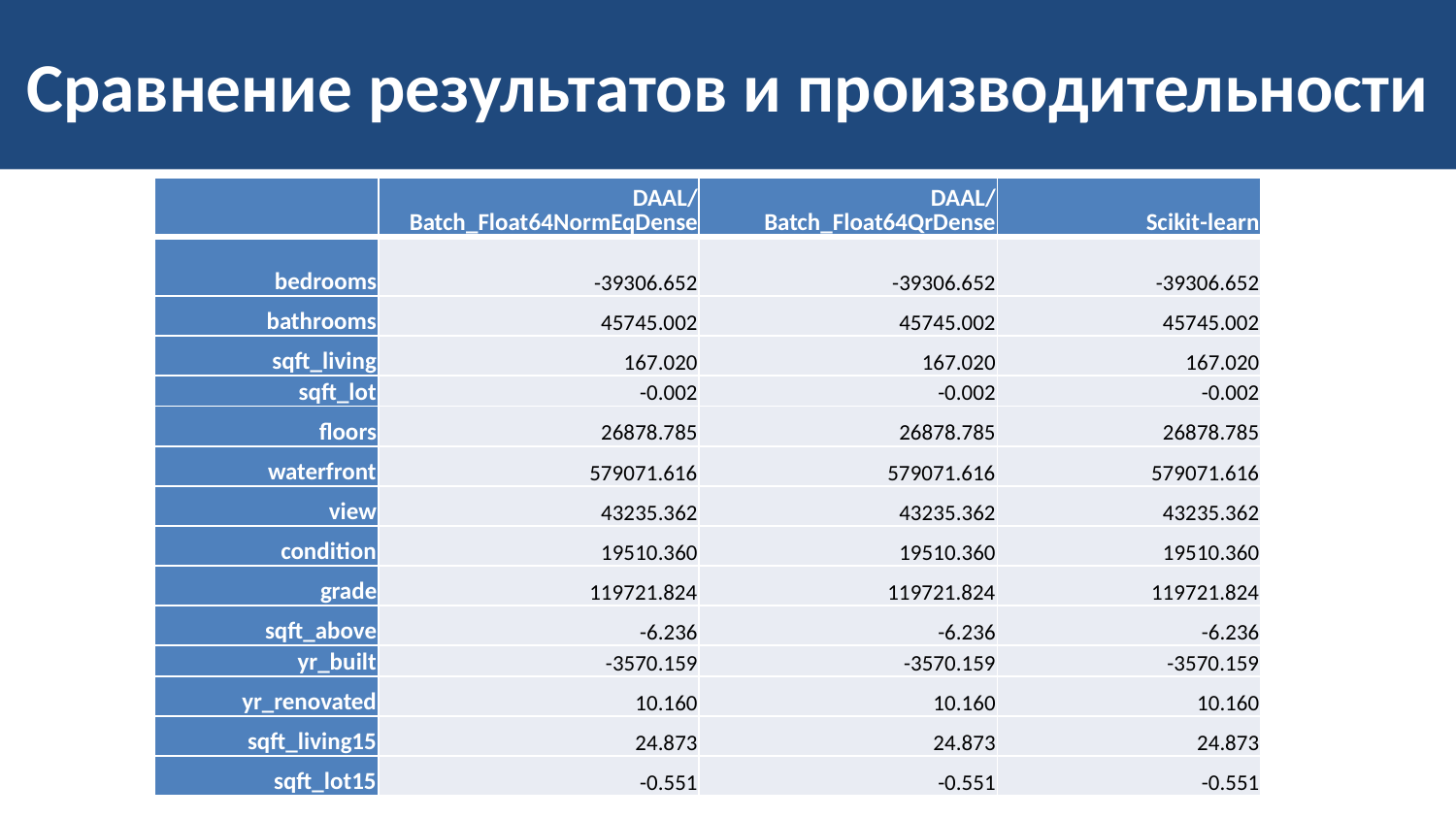

# Сравнение результатов и производительности
|  | DAAL/ Batch\_Float64NormEqDense | DAAL/ Batch\_Float64QrDense | Scikit-learn |
| --- | --- | --- | --- |
| bedrooms | -39306.652 | -39306.652 | -39306.652 |
| bathrooms | 45745.002 | 45745.002 | 45745.002 |
| sqft\_living | 167.020 | 167.020 | 167.020 |
| sqft\_lot | -0.002 | -0.002 | -0.002 |
| floors | 26878.785 | 26878.785 | 26878.785 |
| waterfront | 579071.616 | 579071.616 | 579071.616 |
| view | 43235.362 | 43235.362 | 43235.362 |
| condition | 19510.360 | 19510.360 | 19510.360 |
| grade | 119721.824 | 119721.824 | 119721.824 |
| sqft\_above | -6.236 | -6.236 | -6.236 |
| yr\_built | -3570.159 | -3570.159 | -3570.159 |
| yr\_renovated | 10.160 | 10.160 | 10.160 |
| sqft\_living15 | 24.873 | 24.873 | 24.873 |
| sqft\_lot15 | -0.551 | -0.551 | -0.551 |